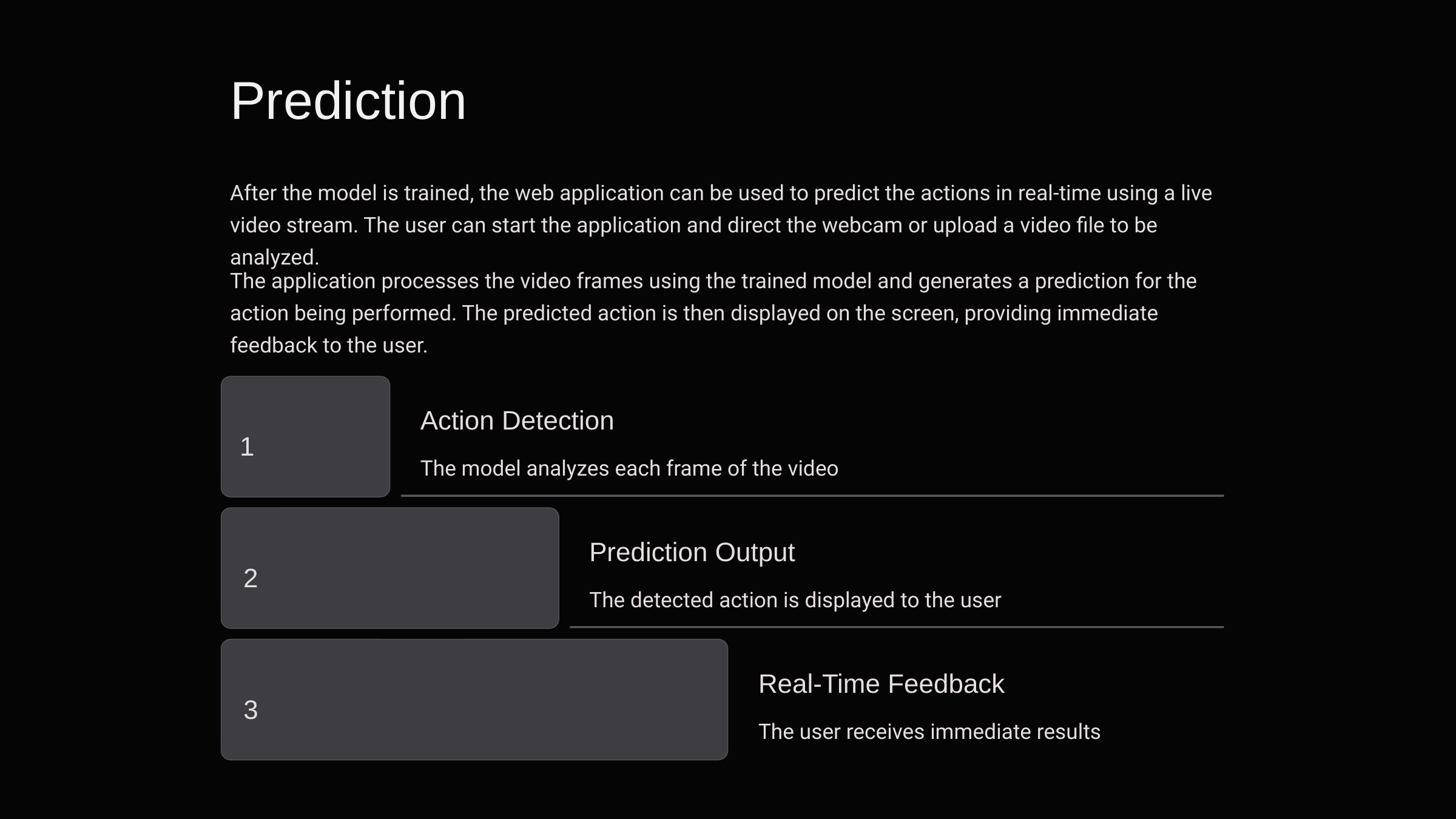

Prediction
After the model is trained, the web application can be used to predict the actions in real-time using a live video stream. The user can start the application and direct the webcam or upload a video file to be analyzed.
The application processes the video frames using the trained model and generates a prediction for the action being performed. The predicted action is then displayed on the screen, providing immediate feedback to the user.

Action Detection
1
The model analyzes each frame of the video

Prediction Output
2
The detected action is displayed to the user

Real-Time Feedback
3
The user receives immediate results